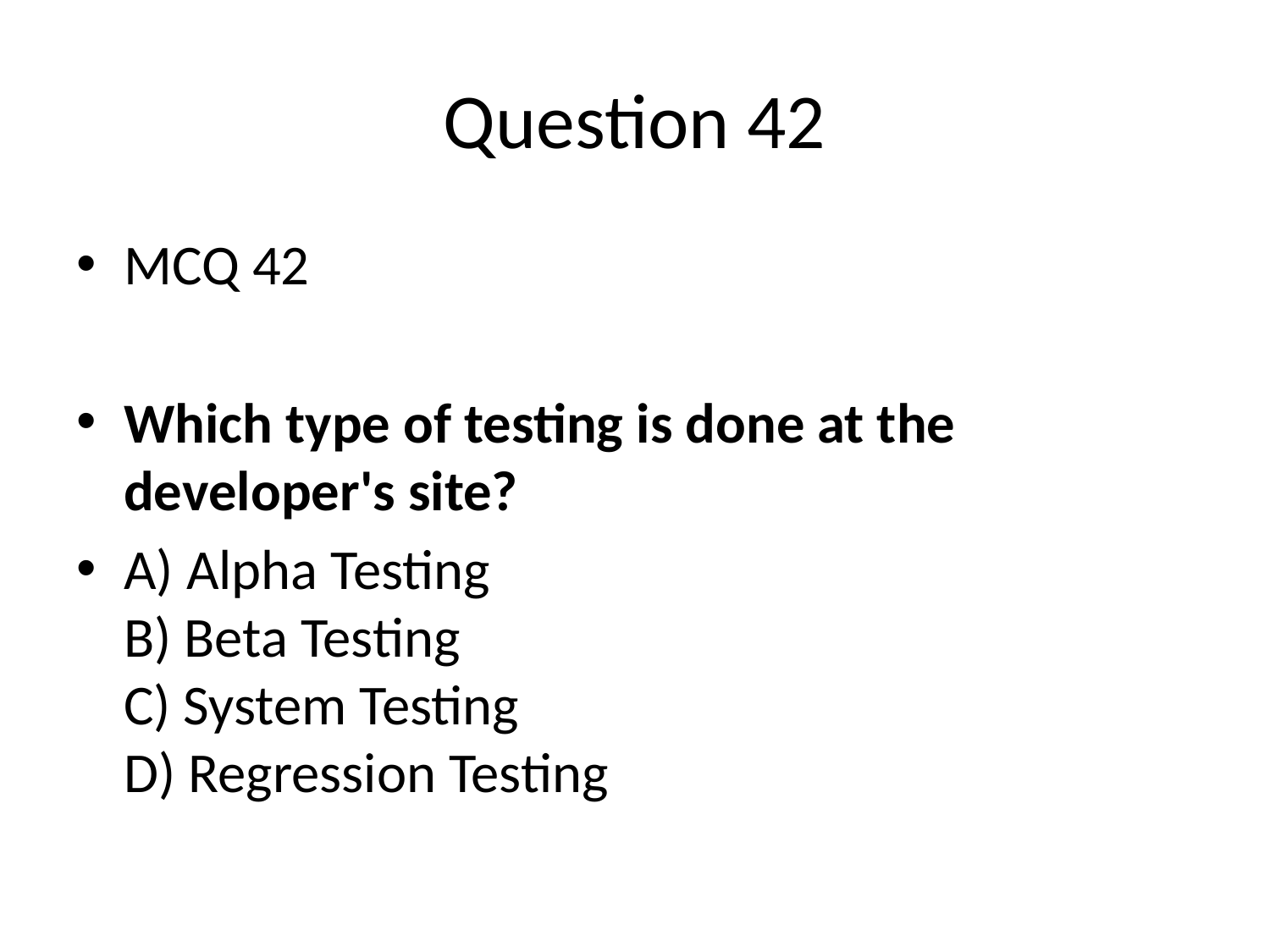

# Question 42
MCQ 42

Which type of testing is done at the developer's site?
A) Alpha Testing
B) Beta Testing
C) System Testing
D) Regression Testing